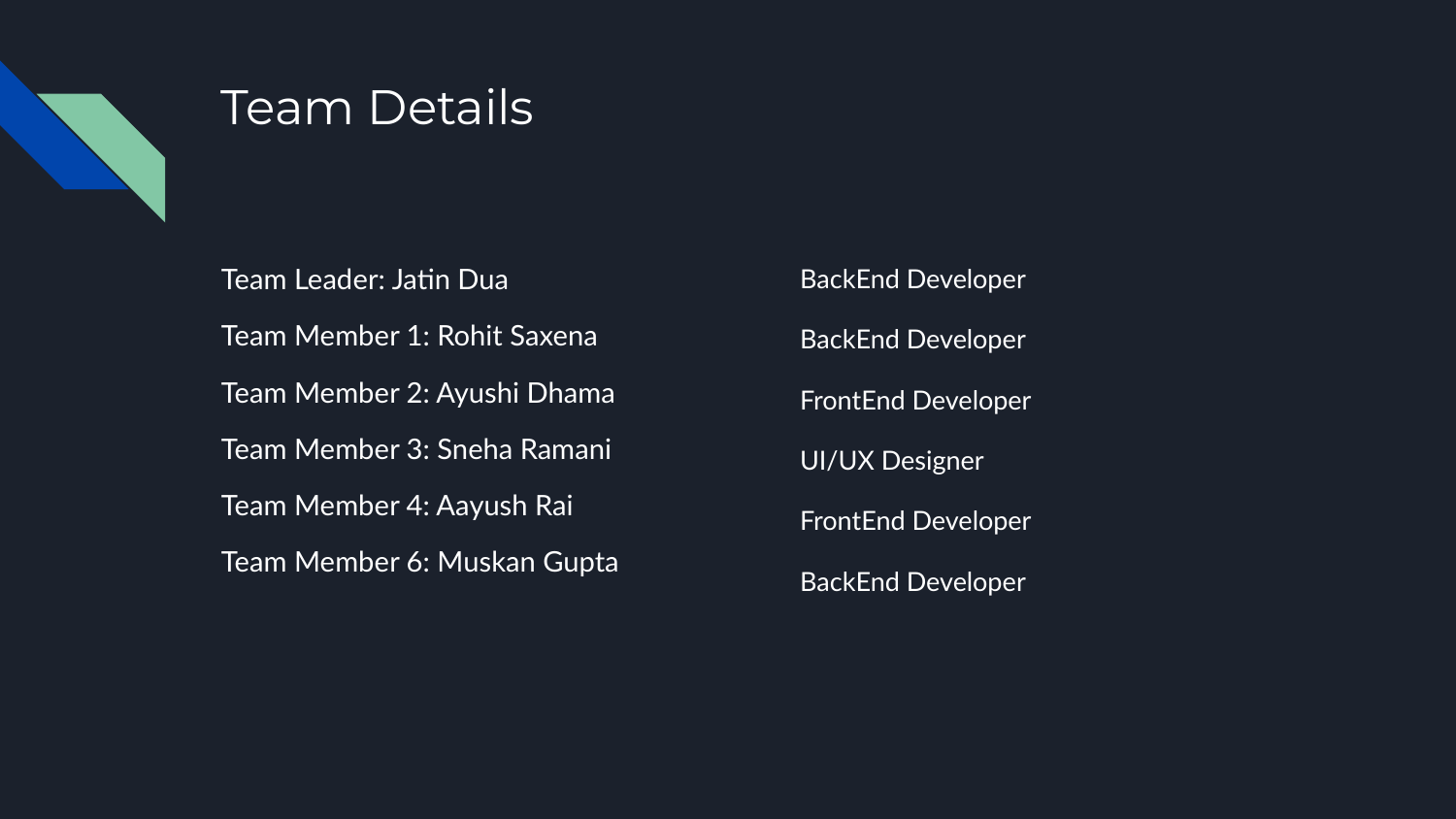

# Team Details
BackEnd Developer
BackEnd Developer
FrontEnd Developer
UI/UX Designer
FrontEnd Developer
BackEnd Developer
Team Leader: Jatin Dua
Team Member 1: Rohit Saxena
Team Member 2: Ayushi Dhama
Team Member 3: Sneha Ramani
Team Member 4: Aayush Rai
Team Member 6: Muskan Gupta